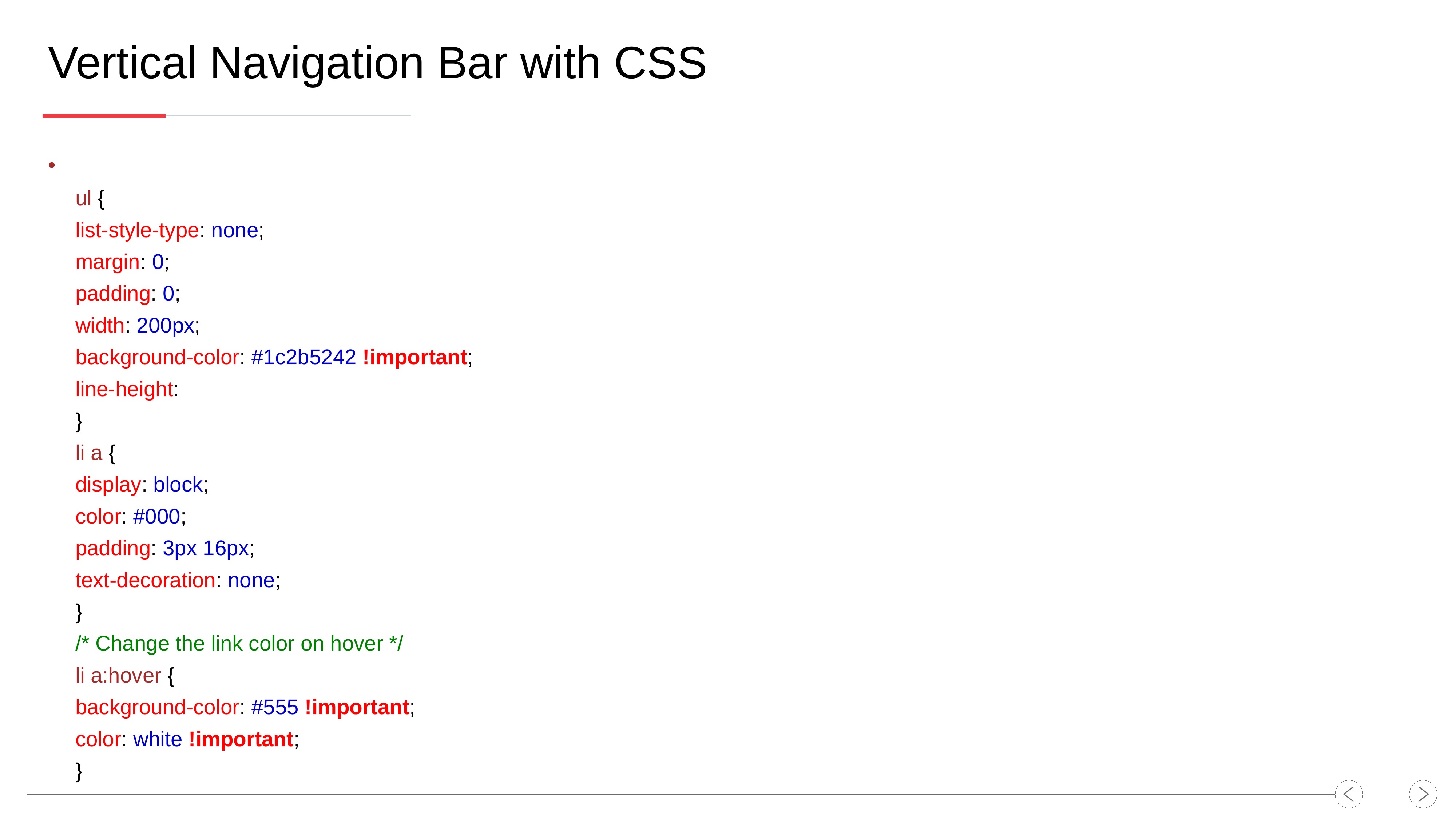

Vertical Navigation Bar with CSS
ul {
list-style-type: none;
margin: 0;
padding: 0;
width: 200px;
background-color: #1c2b5242 !important;
line-height:
}
li a {
display: block;
color: #000;
padding: 3px 16px;
text-decoration: none;
}
/* Change the link color on hover */
li a:hover {
background-color: #555 !important;
color: white !important;
}